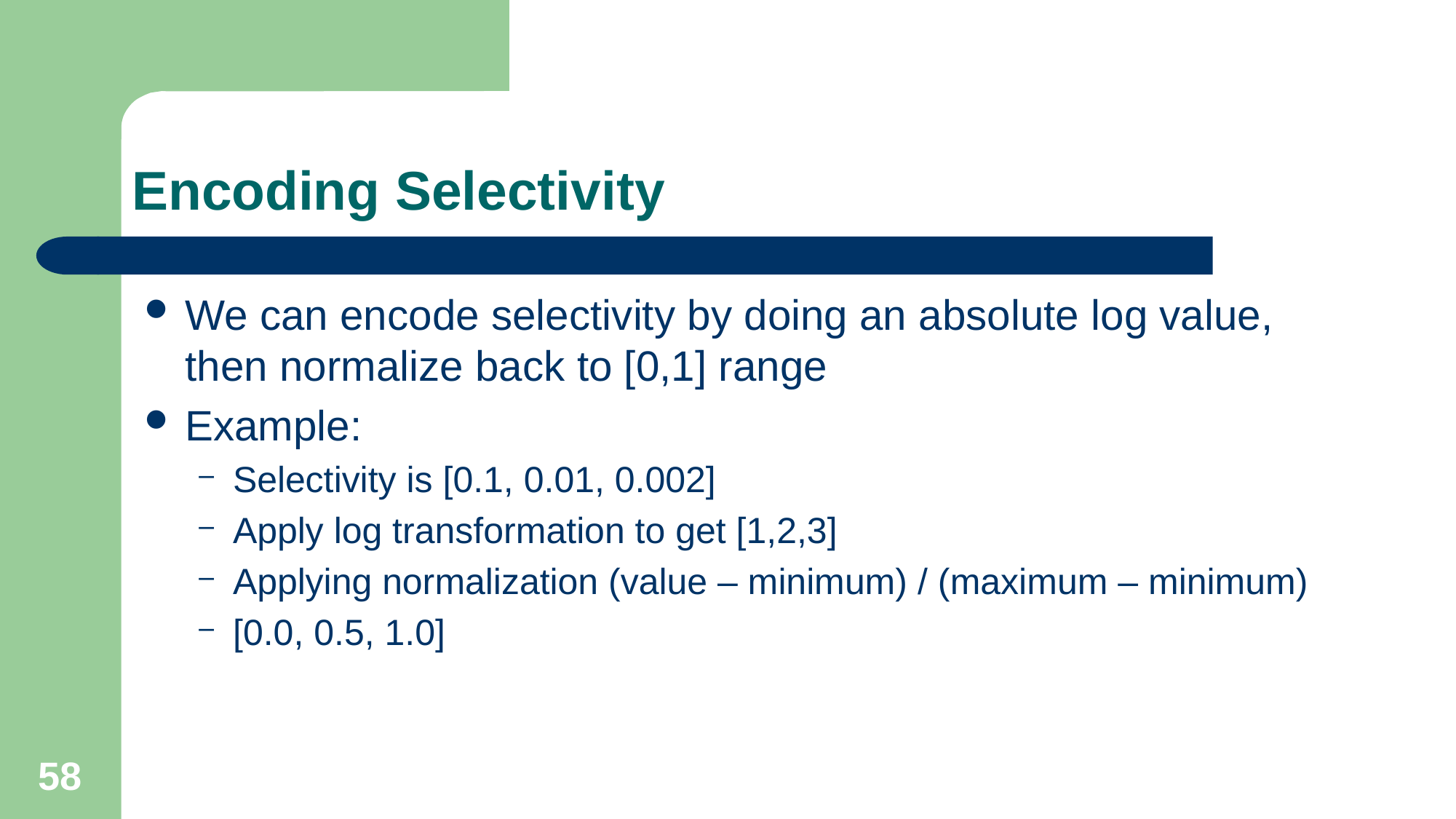

# Encoding Selectivity
We can encode selectivity by doing an absolute log value, then normalize back to [0,1] range
Example:
Selectivity is [0.1, 0.01, 0.002]
Apply log transformation to get [1,2,3]
Applying normalization (value – minimum) / (maximum – minimum)
[0.0, 0.5, 1.0]
58